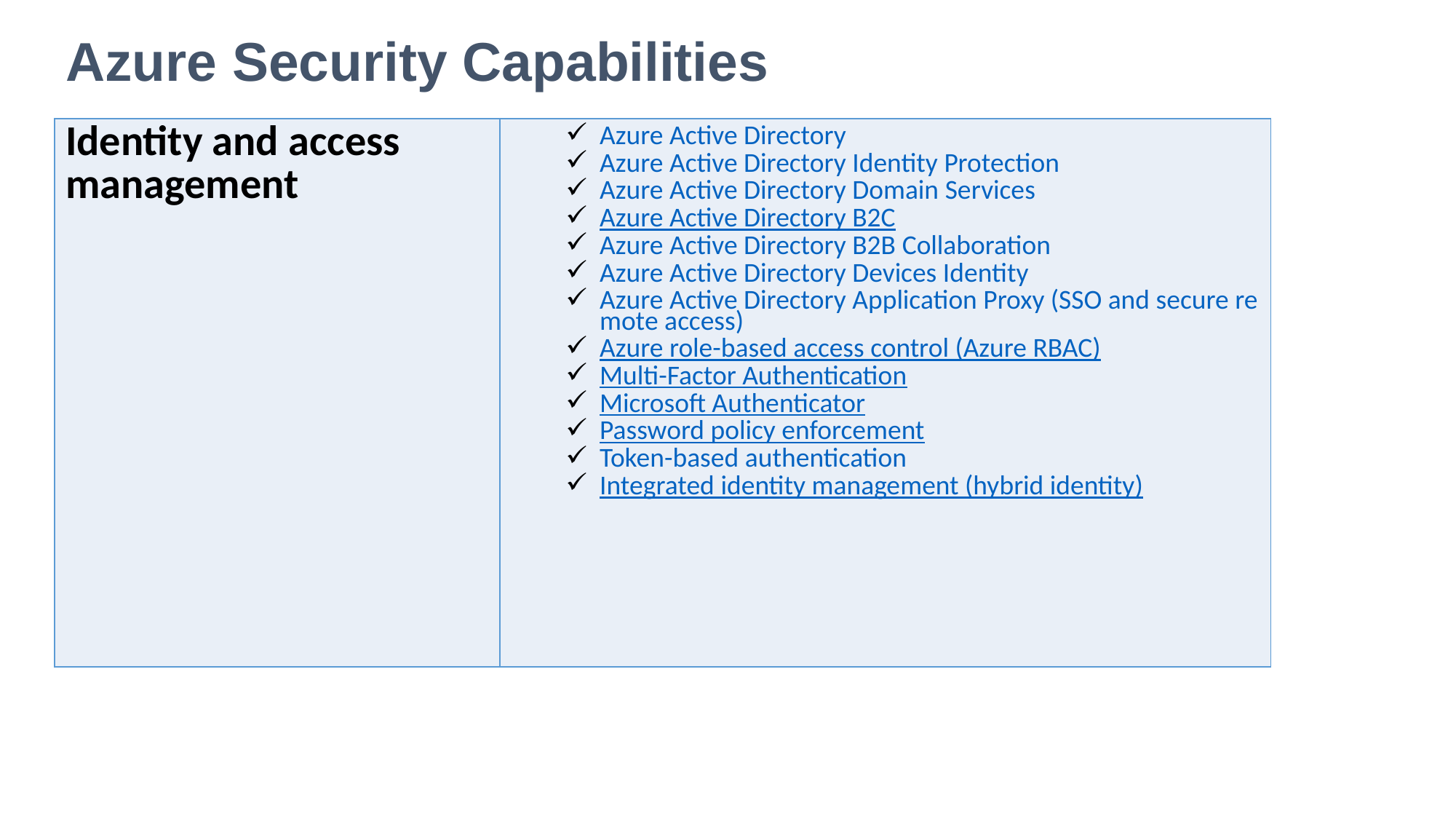

Azure Security Capabilities
| Identity and access management | Azure Active Directory Azure Active Directory Identity Protection Azure Active Directory Domain Services Azure Active Directory B2C Azure Active Directory B2B Collaboration Azure Active Directory Devices Identity Azure Active Directory Application Proxy (SSO and secure remote access) Azure role-based access control (Azure RBAC) Multi-Factor Authentication Microsoft Authenticator Password policy enforcement Token-based authentication Integrated identity management (hybrid identity) |
| --- | --- |